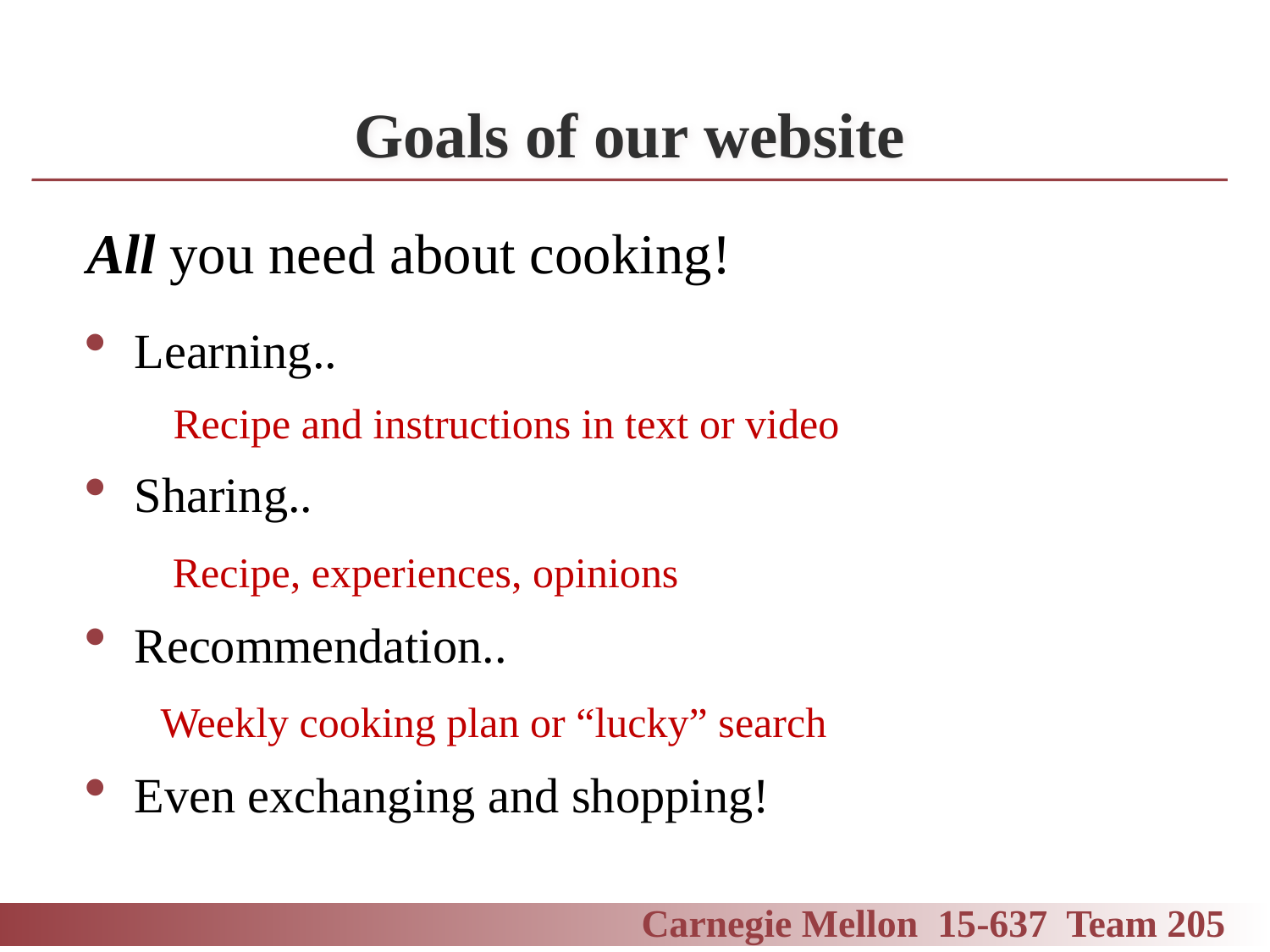

# Goals of our website
All you need about cooking!
Learning..
  Recipe and instructions in text or video
Sharing..
       Recipe, experiences, opinions
Recommendation..
      Weekly cooking plan or “lucky” search
Even exchanging and shopping!